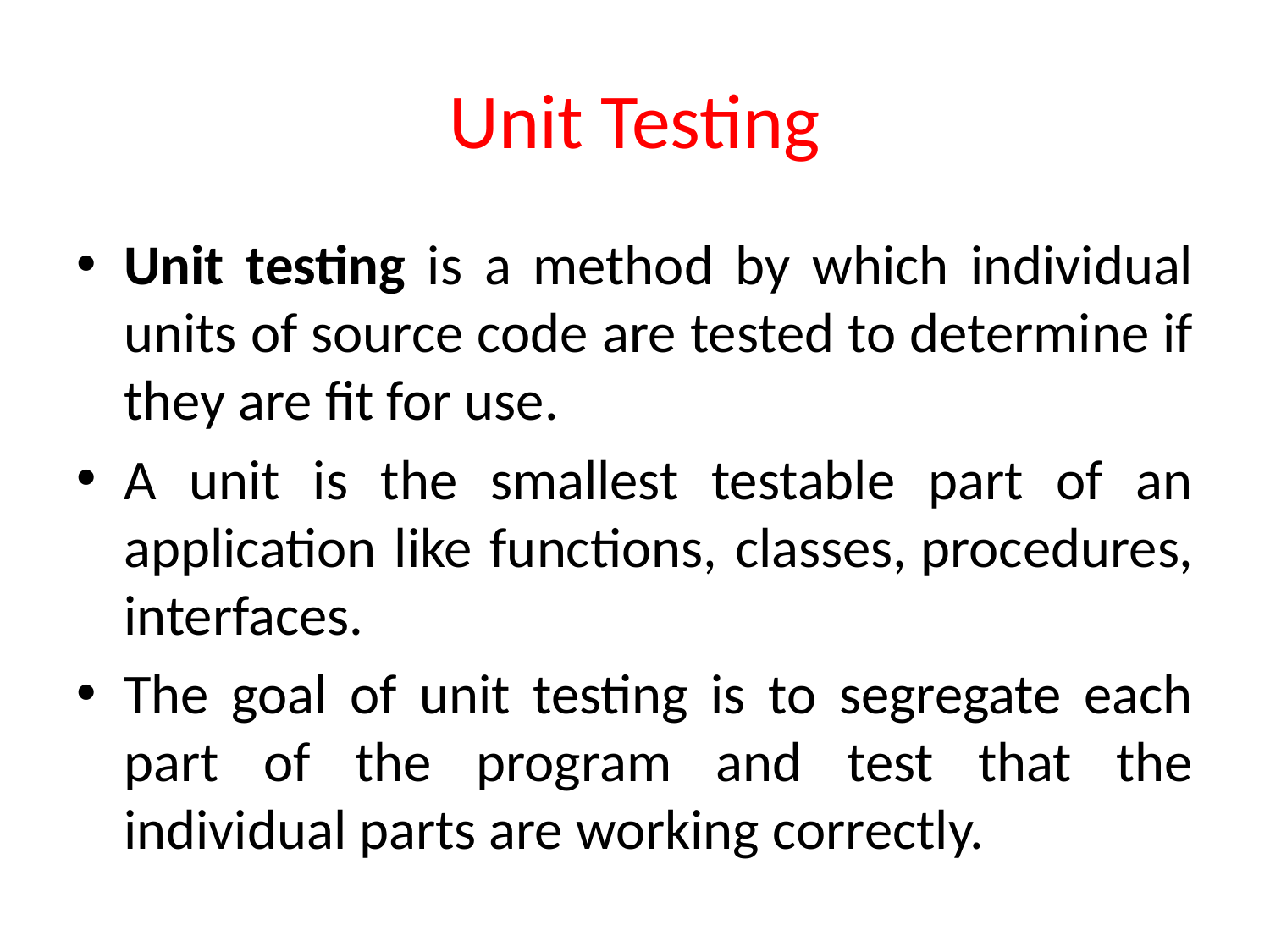

# Unit Testing
Unit testing is a method by which individual units of source code are tested to determine if they are fit for use.
A unit is the smallest testable part of an application like functions, classes, procedures, interfaces.
The goal of unit testing is to segregate each part of the program and test that the individual parts are working correctly.